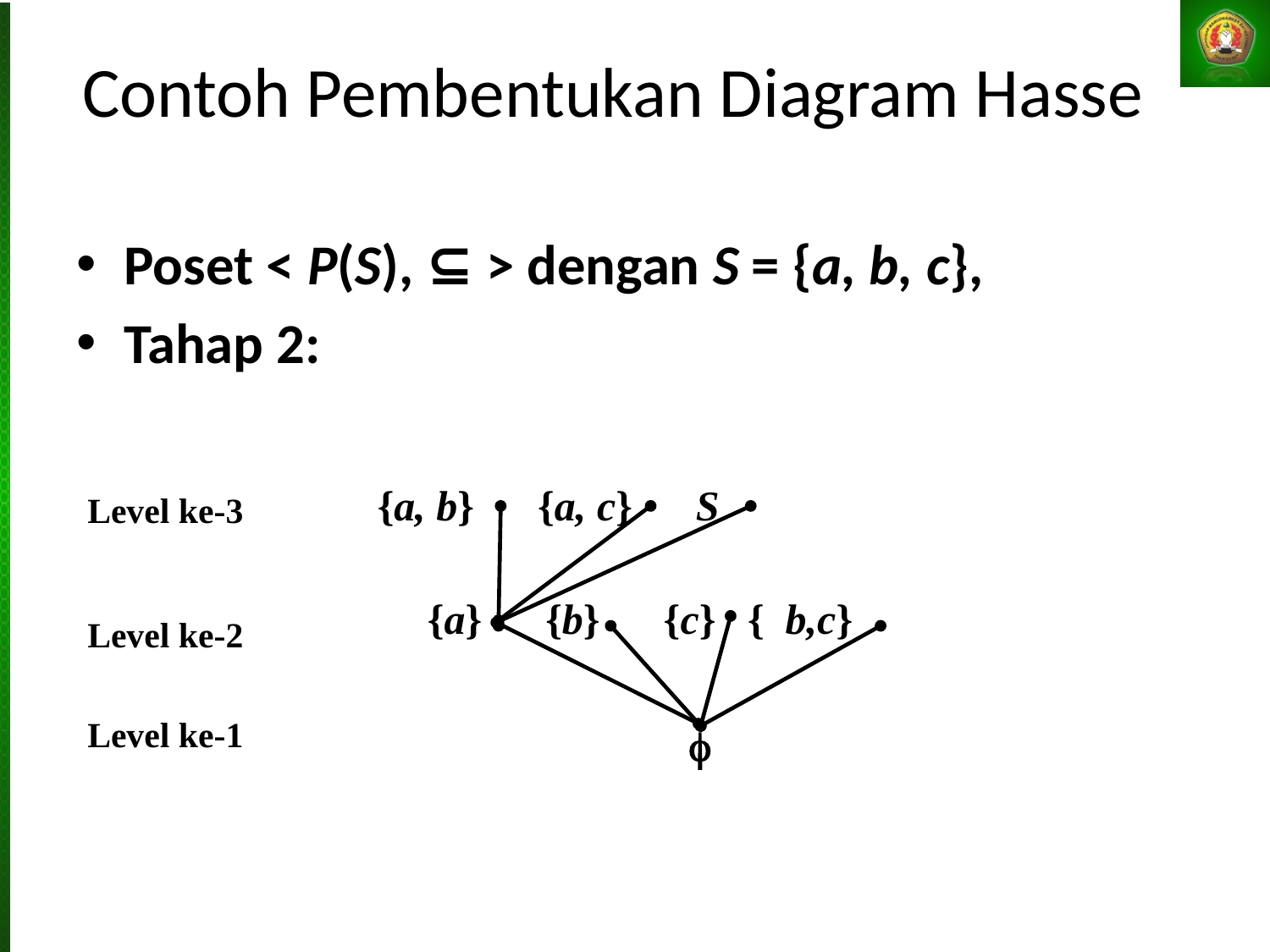

# Contoh Pembentukan Diagram Hasse
Poset < P(S), ⊆ > dengan S = {a, b, c},
Tahap 2:

{a, b}      {a, c}      S
Level ke-3

{a}      {b}      {c}   {  b,c}
Level ke-2

Level ke-1
φ